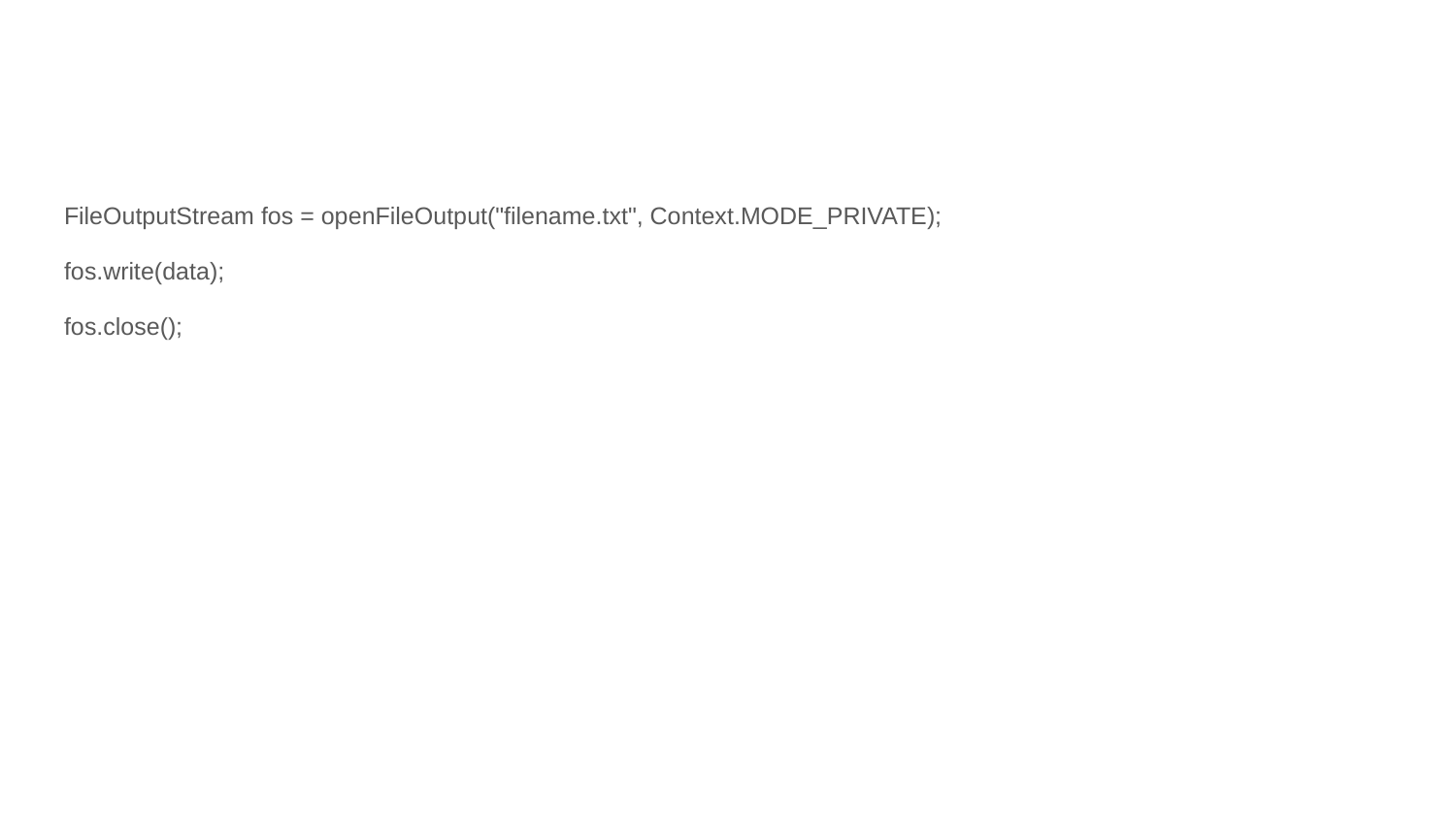

#
FileOutputStream fos = openFileOutput("filename.txt", Context.MODE_PRIVATE);
fos.write(data);
fos.close();